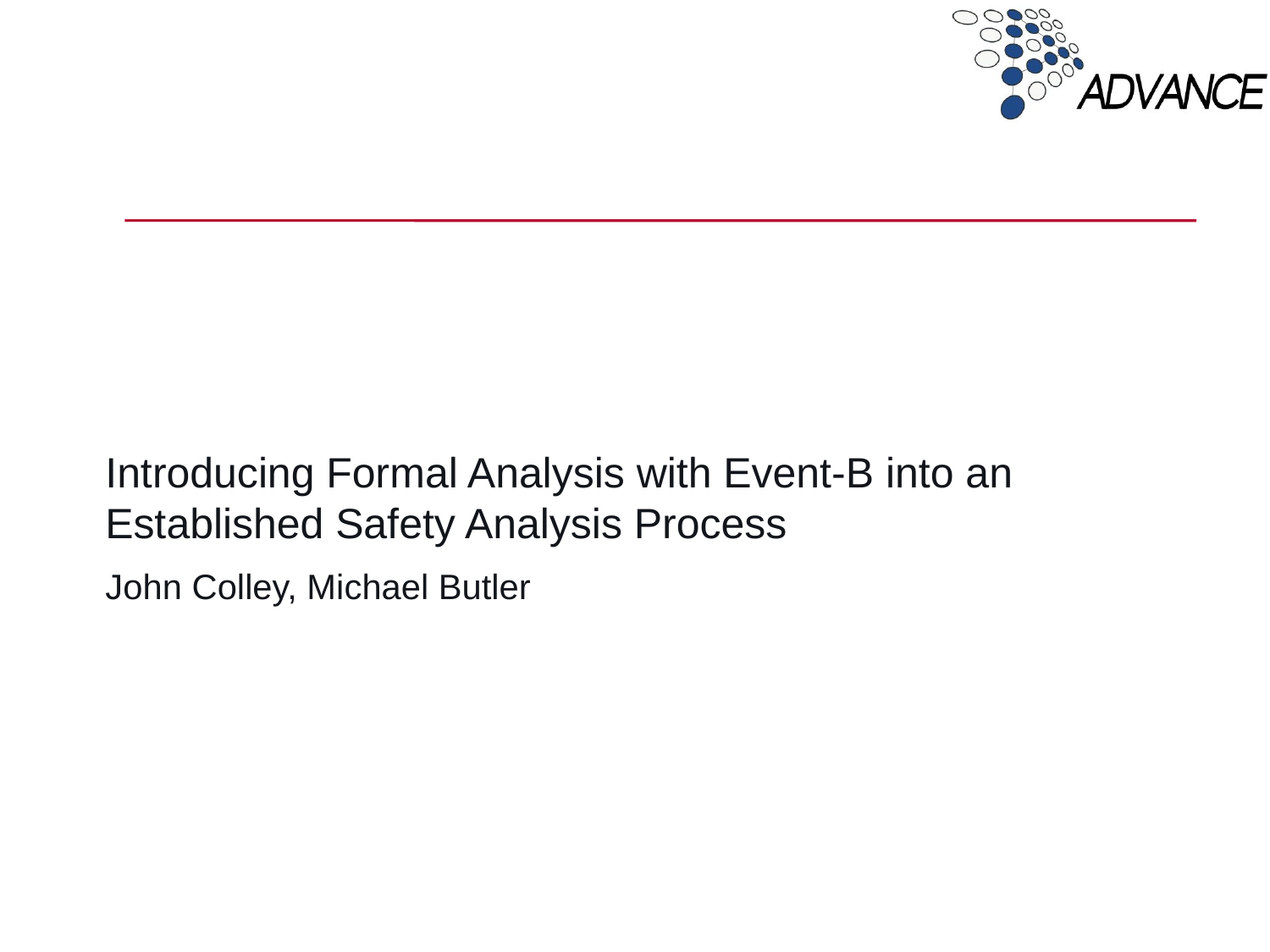

Introducing Formal Analysis with Event-B into an Established Safety Analysis Process
John Colley, Michael Butler
#
1